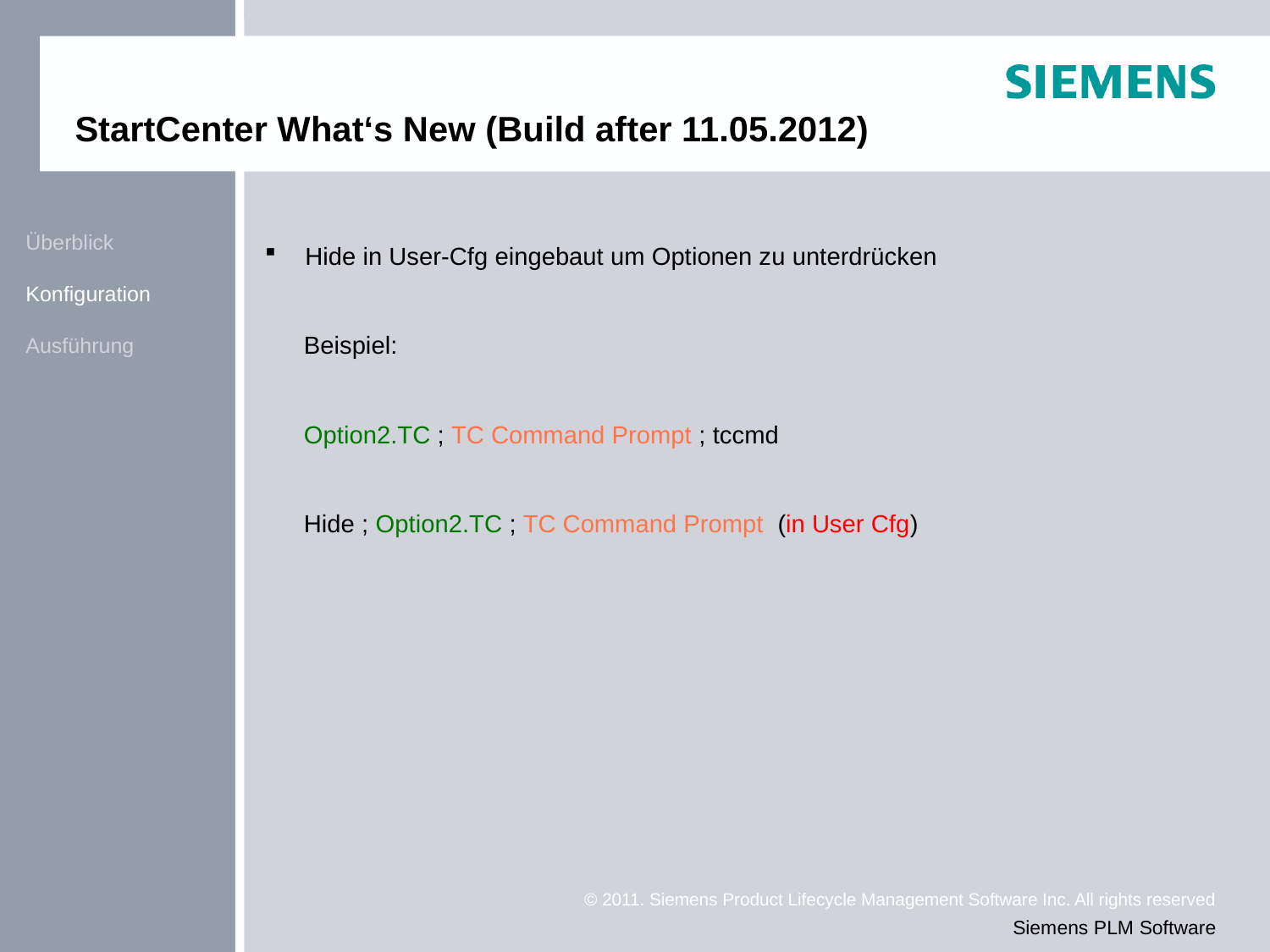

# StartCenter What‘s New (Build after 11.05.2012)
| Überblick |
| --- |
| Konfiguration |
| Ausführung |
Hide in User-Cfg eingebaut um Optionen zu unterdrücken

Beispiel:

Option2.TC ; TC Command Prompt ; tccmd

Hide ; Option2.TC ; TC Command Prompt  (in User Cfg)